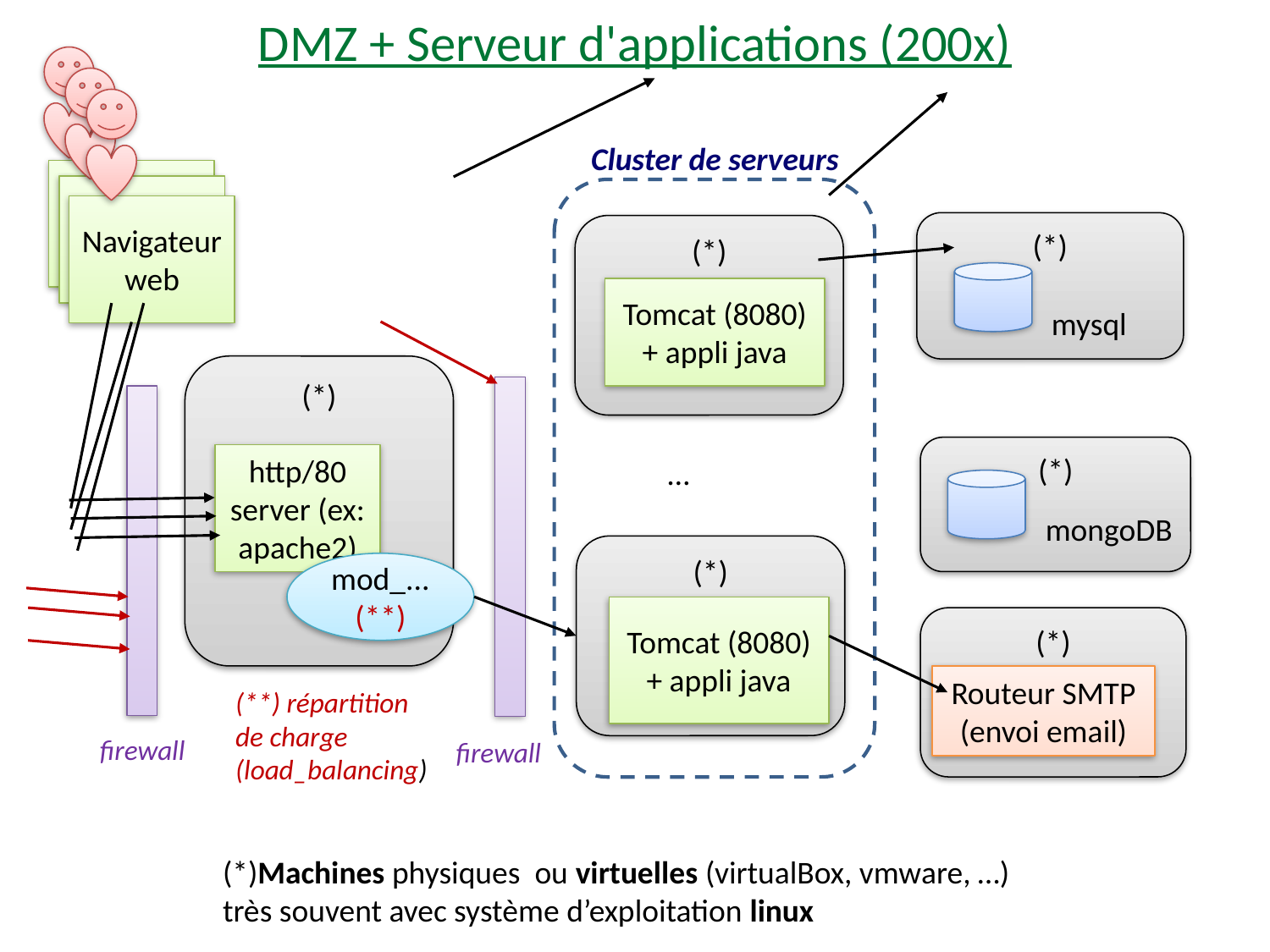

DMZ + Serveur d'applications (200x)

Cluster de serveurs

Navigateur
web
Navigateur
web

Navigateur
web
(*)
(*)

Tomcat (8080)
+ appli java
mysql

(*)

(*)
http/80 server (ex: apache2)
…

mongoDB

(*)
mod_...
(**)

Tomcat (8080)
+ appli java

(*)

Routeur SMTP (envoi email)
(**) répartition
de charge
(load_balancing)
firewall
firewall
(*)Machines physiques  ou virtuelles (virtualBox, vmware, …)
très souvent avec système d’exploitation linux